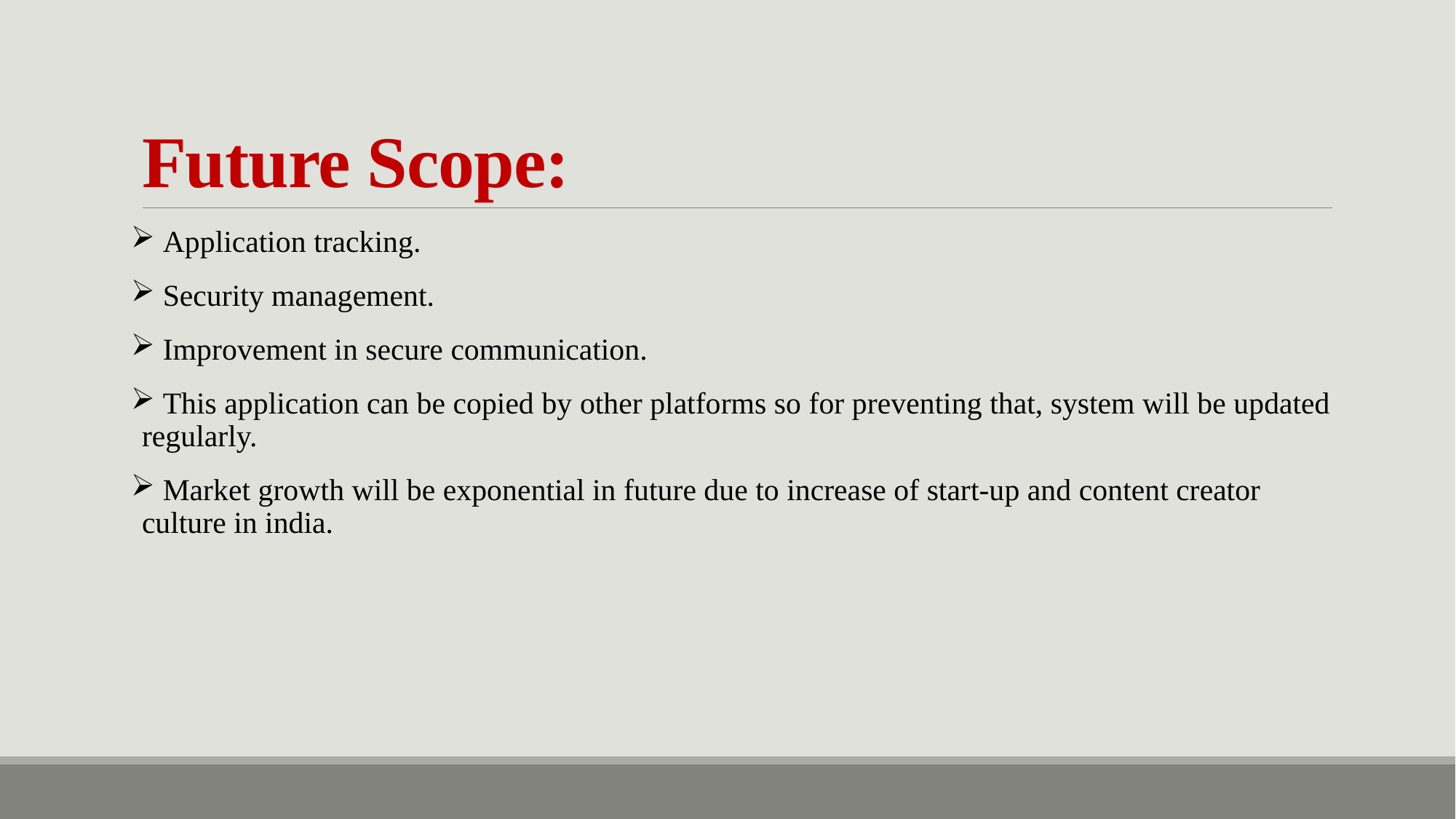

# Future Scope:
 Application tracking.
 Security management.
 Improvement in secure communication.
 This application can be copied by other platforms so for preventing that, system will be updated regularly.
 Market growth will be exponential in future due to increase of start-up and content creator culture in india.